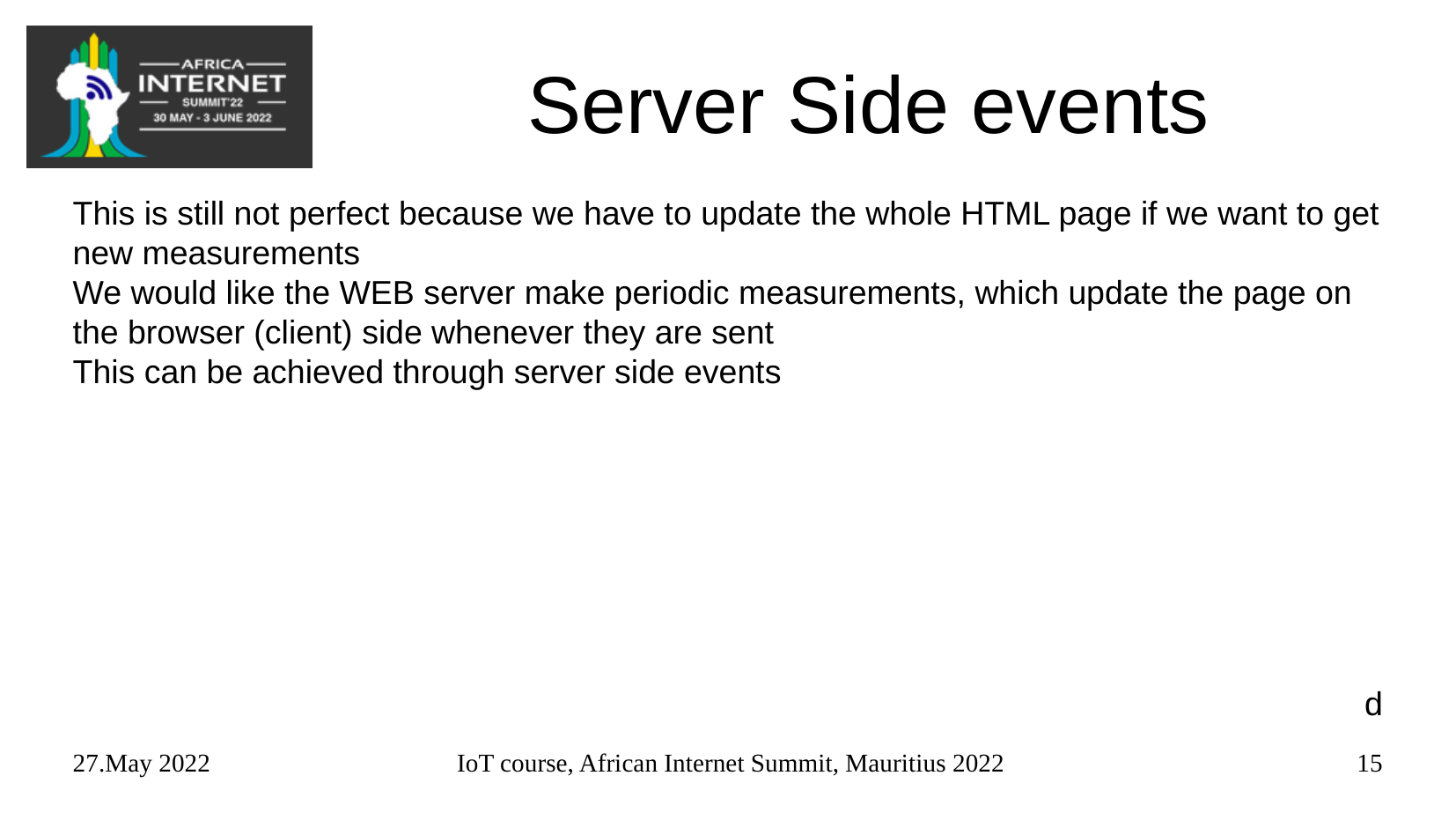

# Server Side events
This is still not perfect because we have to update the whole HTML page if we want to get new measurements
We would like the WEB server make periodic measurements, which update the page on the browser (client) side whenever they are sent
This can be achieved through server side events

d
27.May 2022
IoT course, African Internet Summit, Mauritius 2022
15